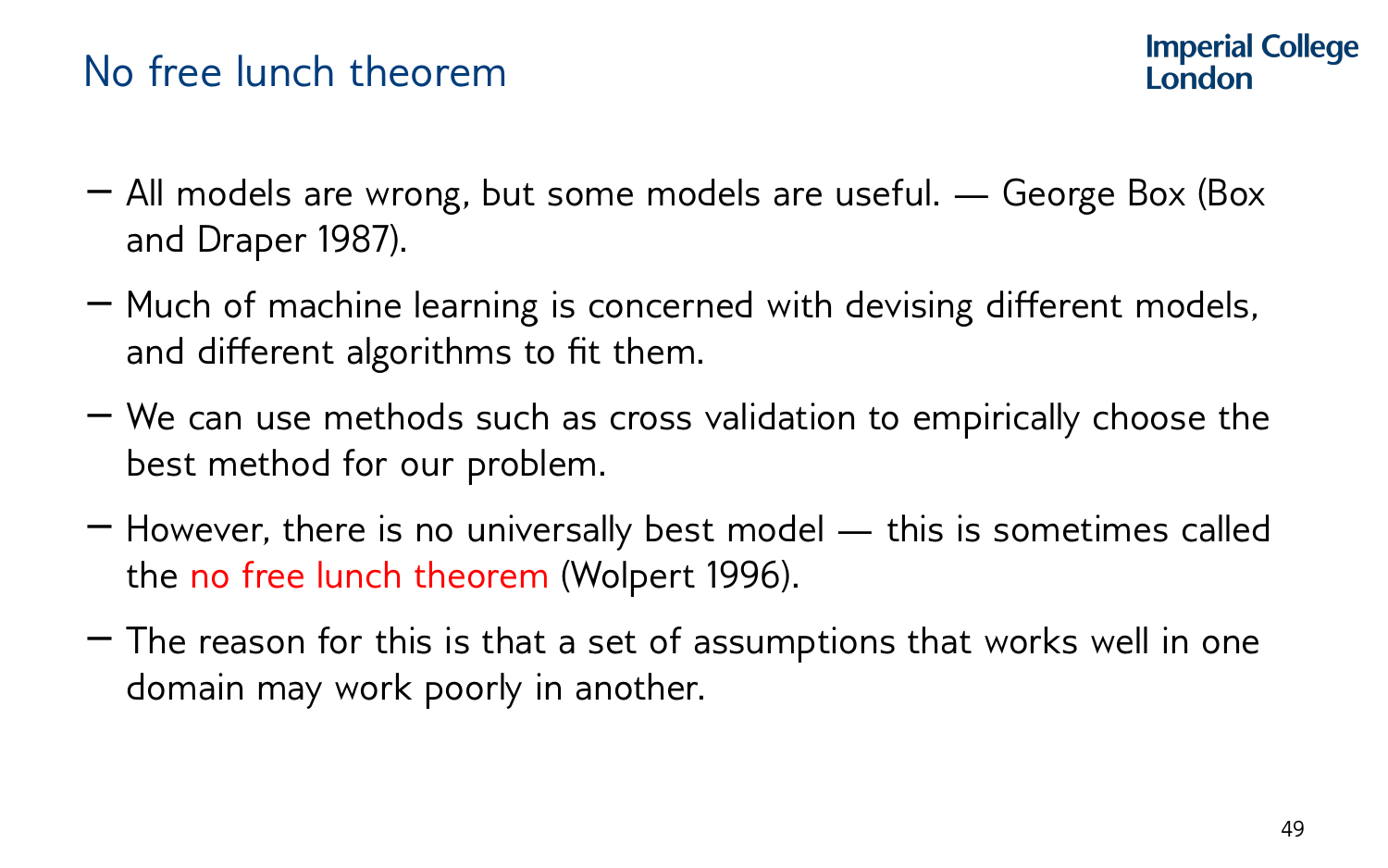

# No free lunch theorem
All models are wrong, but some models are useful. — George Box (Box and Draper 1987).
Much of machine learning is concerned with devising different models, and different algorithms to fit them.
We can use methods such as cross validation to empirically choose the best method for our problem.
However, there is no universally best model — this is sometimes called the no free lunch theorem (Wolpert 1996).
The reason for this is that a set of assumptions that works well in one domain may work poorly in another.

49